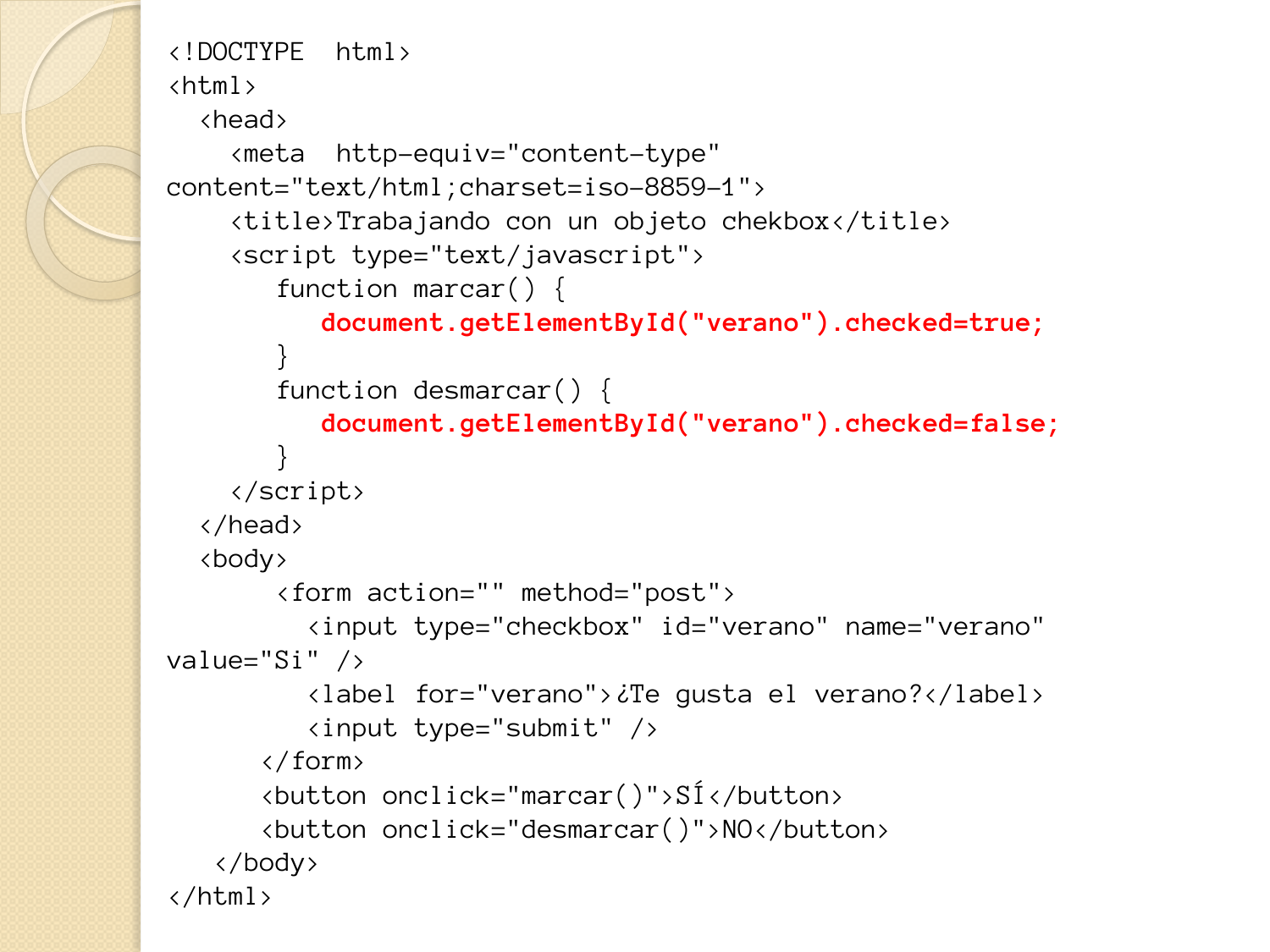

<!DOCTYPE  html>
<html>
  <head>
    <meta  http-equiv="content-type"  content="text/html;charset=iso-8859-1">
    <title>Trabajando con un objeto chekbox</title>
    <script type="text/javascript">
       function marcar() {
          document.getElementById("verano").checked=true;
       }
       function desmarcar() {
          document.getElementById("verano").checked=false;
       }
    </script>
  </head>
  <body>
       <form action="" method="post">
         <input type="checkbox" id="verano" name="verano" value="Si" />
         <label for="verano">¿Te gusta el verano?</label>
         <input type="submit" />
      </form>
      <button onclick="marcar()">SÍ</button>
      <button onclick="desmarcar()">NO</button>
   </body>
</html>